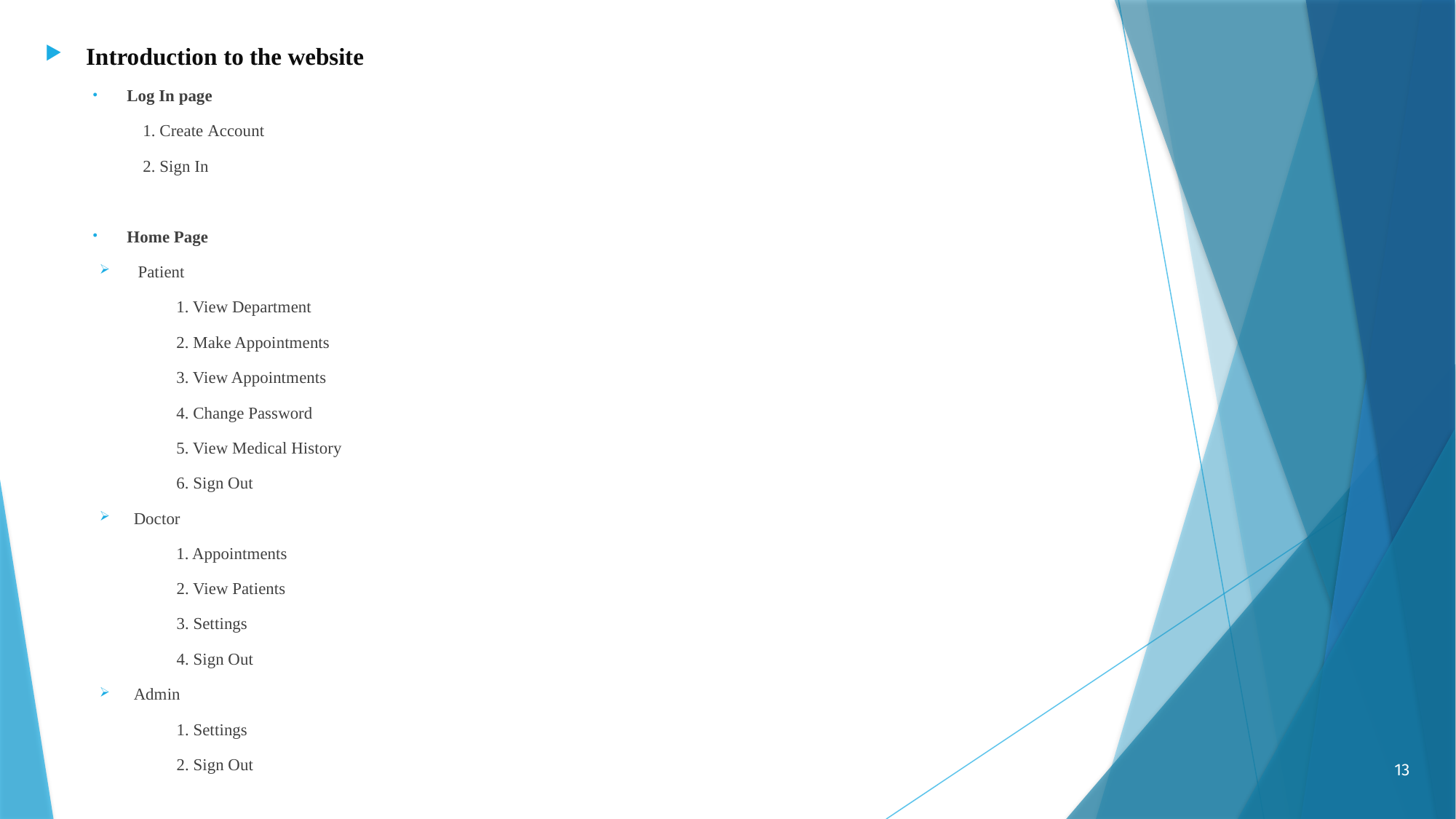

Introduction to the website
Log In page
            1. Create Account
            2. Sign In

Home Page
 Patient
                    1. View Department
                    2. Make Appointments
                    3. View Appointments
                    4. Change Password
                    5. View Medical History
                    6. Sign Out
Doctor
                    1. Appointments
       2. View Patients
       3. Settings
       4. Sign Out
Admin
       1. Settings
       2. Sign Out

13